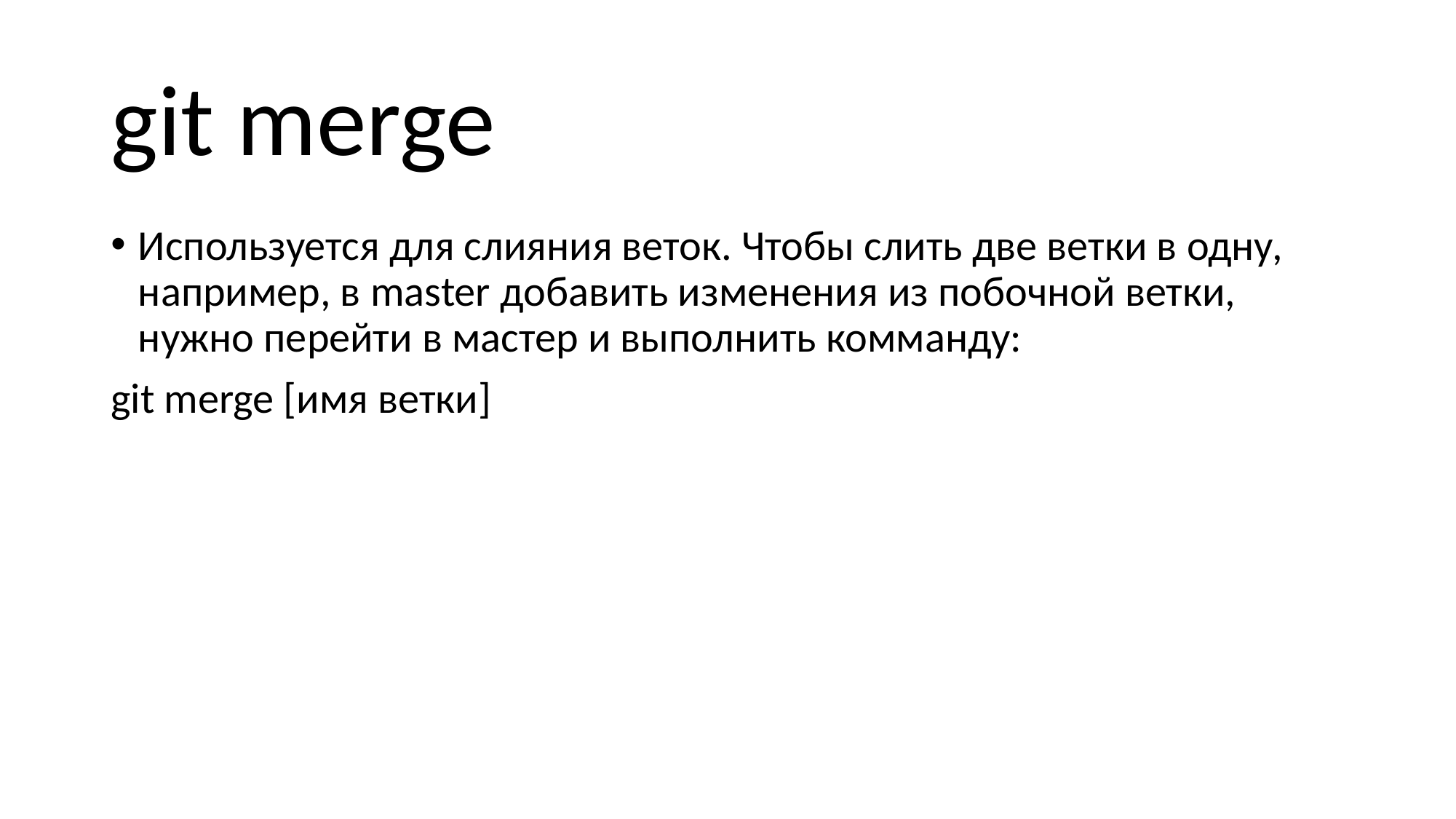

# git merge
Используется для слияния веток. Чтобы слить две ветки в одну, например, в master добавить изменения из побочной ветки, нужно перейти в мастер и выполнить комманду:
git merge [имя ветки]